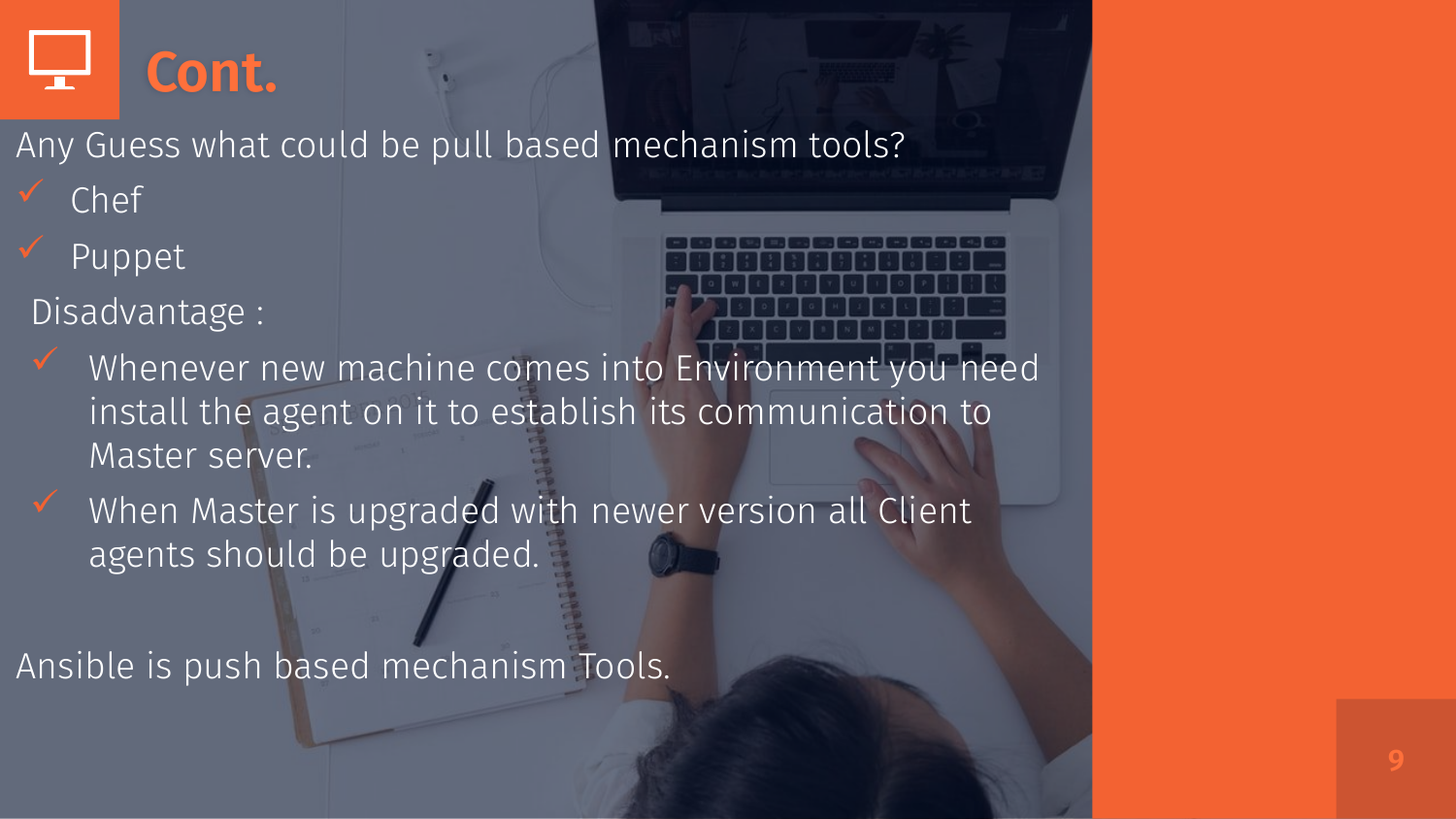

# Cont.
Any Guess what could be pull based mechanism tools?
Chef
Puppet
Disadvantage :
Whenever new machine comes into Environment you need install the agent on it to establish its communication to Master server.
When Master is upgraded with newer version all Client agents should be upgraded.

Ansible is push based mechanism Tools.

9